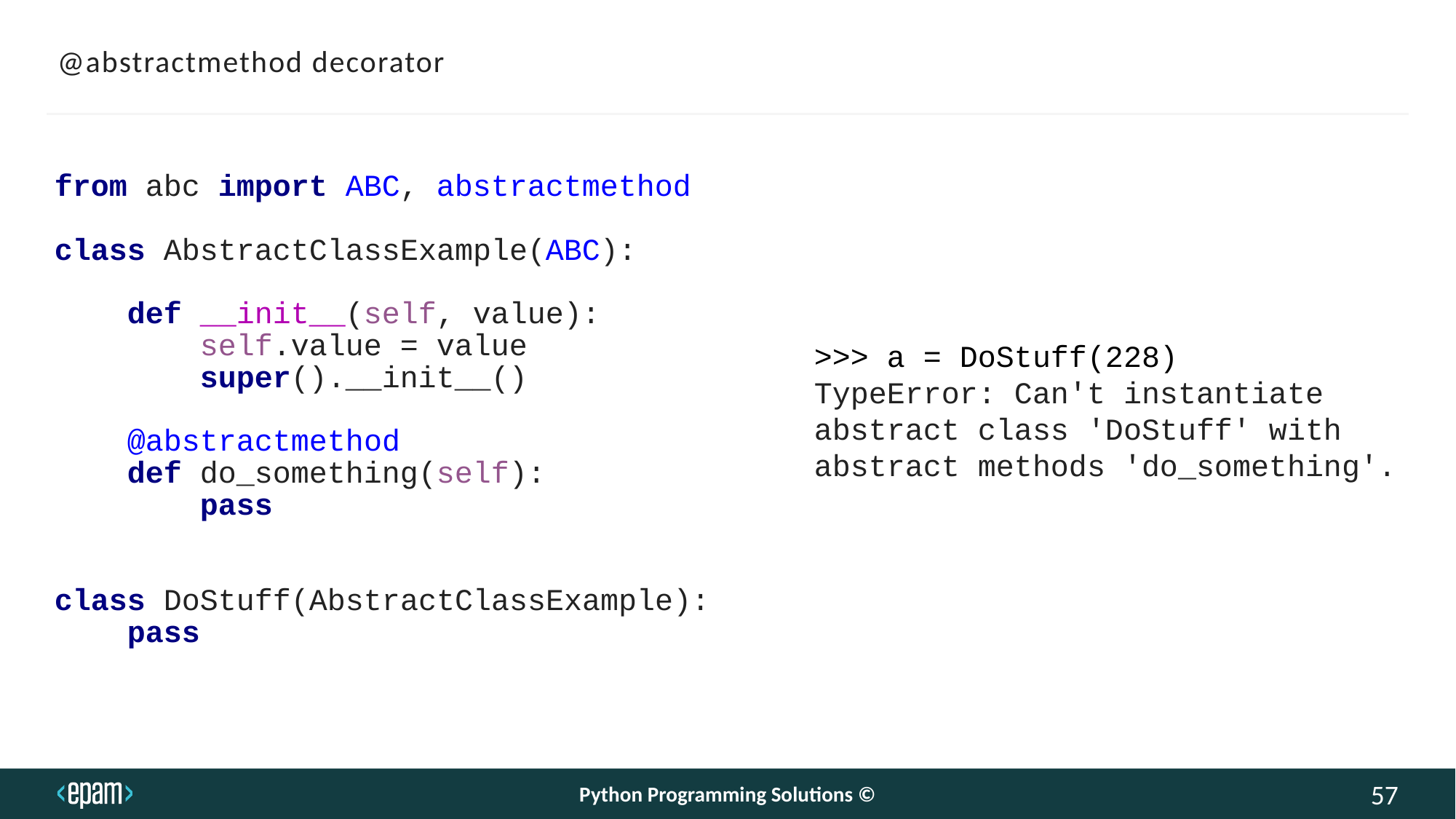

# @abstractmethod decorator
from abc import ABC, abstractmethod

class AbstractClassExample(ABC):

    def __init__(self, value):
        self.value = value
        super().__init__()

    @abstractmethod
    def do_something(self):
        pass

class DoStuff(AbstractClassExample):
    pass
>>> a = DoStuff(228)
TypeError: Can't instantiate abstract class 'DoStuff' with abstract methods 'do_something'.
Python Programming Solutions ©
57